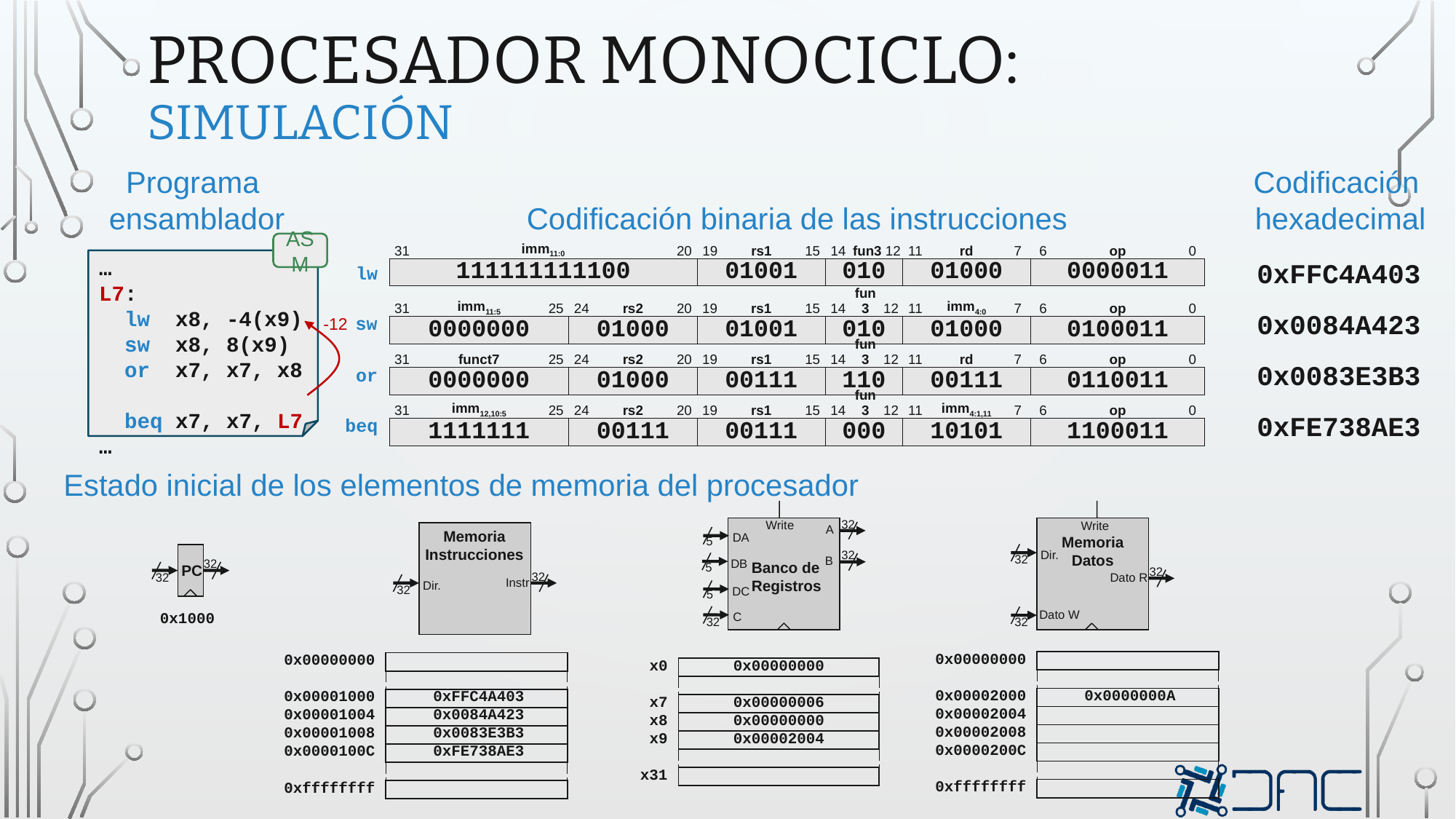

# procesador monociclo: simulación
Programa
ensamblador
Codificación
hexadecimal
Codificación binaria de las instrucciones
ASM
…
L7:
  lw  x8, -4(x9)
  sw  x8, 8(x9)
  or  x7, x7, x8
  beq x7, x7, L7
…
| 31 | imm11:0 | 20 | 19 | rs1 | 15 | 14 | fun3 | 12 | 11 | rd | 7 | 6 | op | 0 |
| --- | --- | --- | --- | --- | --- | --- | --- | --- | --- | --- | --- | --- | --- | --- |
| 111111111100 |  |  | 01001 |  |  | 010 |  |  | 01000 |  |  | 0000011 |  |  |
0xFFC4A403
lw
| 31 | imm11:5 | 25 | 24 | rs2 | 20 | 19 | rs1 | 15 | 14 | fun3 | 12 | 11 | imm4:0 | 7 | 6 | op | 0 |
| --- | --- | --- | --- | --- | --- | --- | --- | --- | --- | --- | --- | --- | --- | --- | --- | --- | --- |
| 0000000 |  |  | 01000 |  |  | 01001 |  |  | 010 |  |  | 01000 |  |  | 0100011 |  |  |
0x0084A423
sw
-12

| 31 | funct7 | 25 | 24 | rs2 | 20 | 19 | rs1 | 15 | 14 | fun3 | 12 | 11 | rd | 7 | 6 | op | 0 |
| --- | --- | --- | --- | --- | --- | --- | --- | --- | --- | --- | --- | --- | --- | --- | --- | --- | --- |
| 0000000 |  |  | 01000 |  |  | 00111 |  |  | 110 |  |  | 00111 |  |  | 0110011 |  |  |
0x0083E3B3
or
| 31 | imm12,10:5 | 25 | 24 | rs2 | 20 | 19 | rs1 | 15 | 14 | fun3 | 12 | 11 | imm4:1,11 | 7 | 6 | op | 0 |
| --- | --- | --- | --- | --- | --- | --- | --- | --- | --- | --- | --- | --- | --- | --- | --- | --- | --- |
| 1111111 |  |  | 00111 |  |  | 00111 |  |  | 000 |  |  | 10101 |  |  | 1100011 |  |  |
0xFE738AE3
beq
Estado inicial de los elementos de memoria del procesador

Write

Memoria
Datos
Dir.

32

32
Dato R

Dato W

32

32
Write
A

DA

5

32
B
DB
Banco de
Registros

5

DC

5

C

32

Memoria
Instrucciones

32
Instr
Dir.

32

32
PC

32

0x1000
| 0x00000000 |  |
| --- | --- |
|  |  |
| 0x00002000 | 0x0000000A |
| 0x00002004 |  |
| 0x00002008 |  |
| 0x0000200C |  |
|  |  |
| 0xffffffff |  |
| 0x00000000 |  |
| --- | --- |
|  |  |
| 0x00001000 | 0xFFC4A403 |
| 0x00001004 | 0x0084A423 |
| 0x00001008 | 0x0083E3B3 |
| 0x0000100C | 0xFE738AE3 |
|  |  |
| 0xffffffff |  |
| x0 | 0x00000000 |
| --- | --- |
|  |  |
| x7 | 0x00000006 |
| x8 | 0x00000000 |
| x9 | 0x00002004 |
|  |  |
| x31 |  |